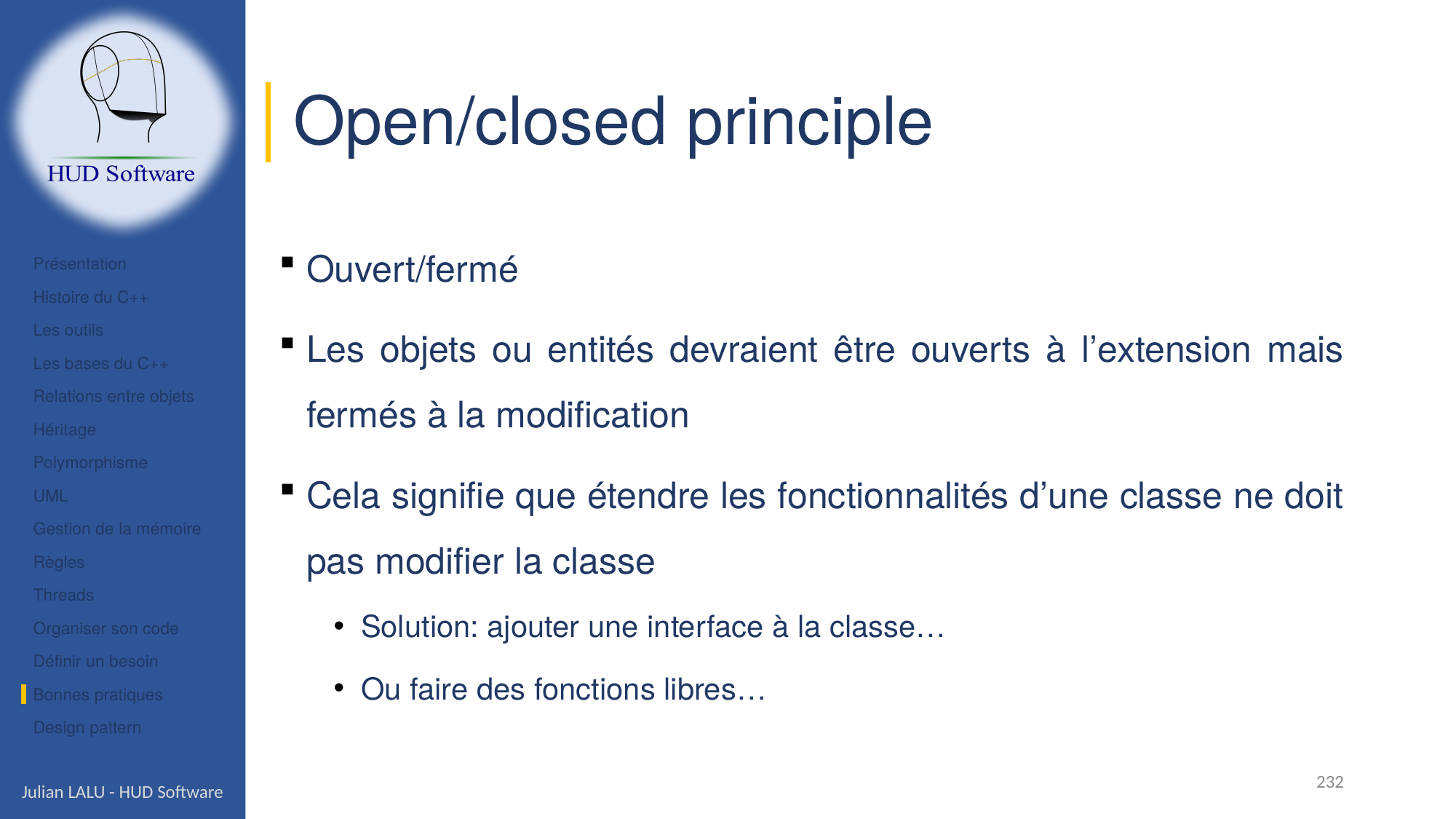

# Open/closed principle
Ouvert/fermé
Les objets ou entités devraient être ouverts à l’extension mais fermés à la modification
Cela signifie que étendre les fonctionnalités d’une classe ne doit pas modifier la classe
Solution: ajouter une interface à la classe…
Ou faire des fonctions libres…
Présentation
Histoire du C++
Les outils
Les bases du C++
Relations entre objets
Héritage
Polymorphisme
UML
Gestion de la mémoire
Règles
Threads
Organiser son code
Définir un besoin
Bonnes pratiques
Design pattern
232